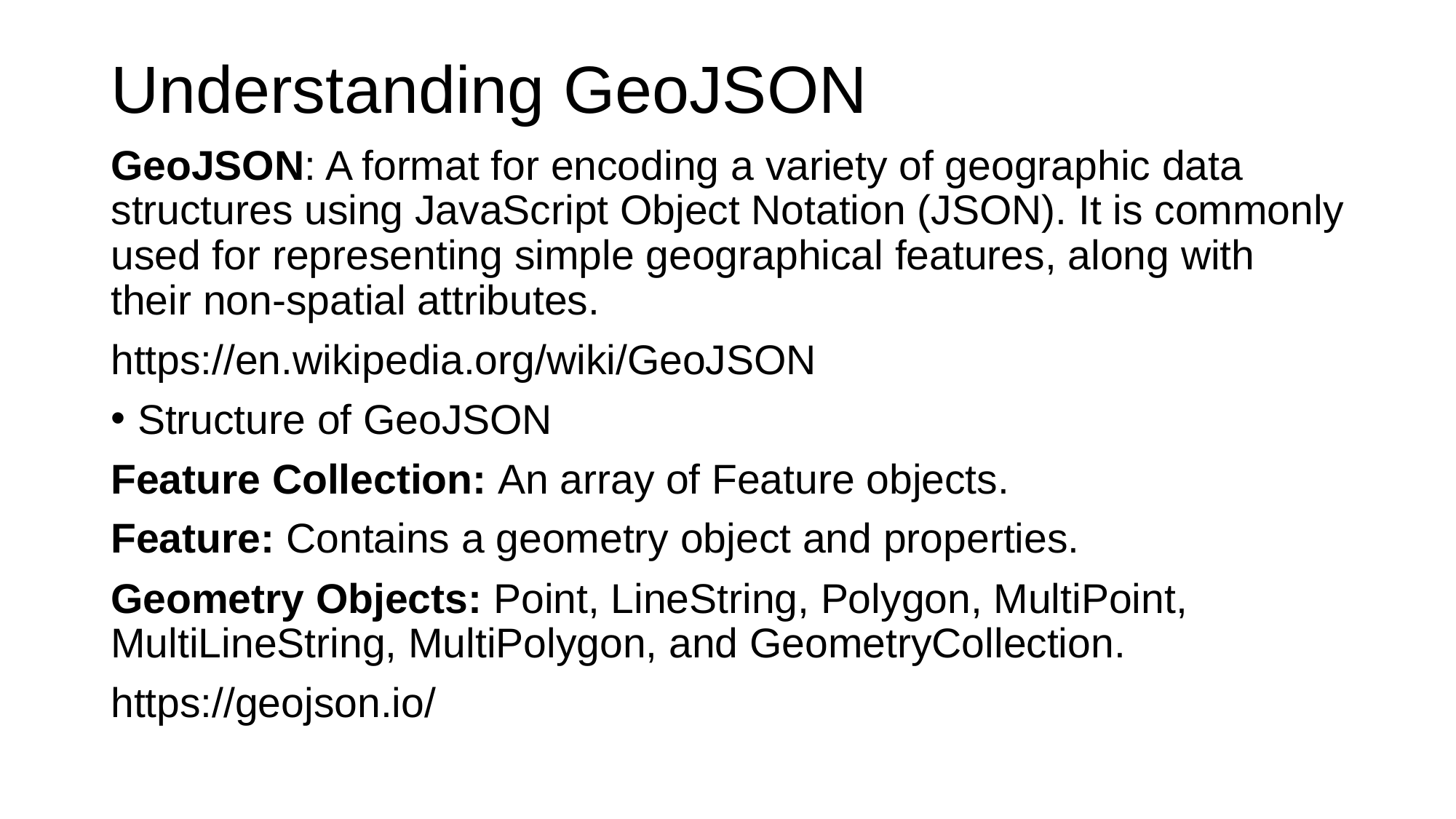

# Understanding GeoJSON
GeoJSON: A format for encoding a variety of geographic data structures using JavaScript Object Notation (JSON). It is commonly used for representing simple geographical features, along with their non-spatial attributes.
https://en.wikipedia.org/wiki/GeoJSON
Structure of GeoJSON
Feature Collection: An array of Feature objects.
Feature: Contains a geometry object and properties.
Geometry Objects: Point, LineString, Polygon, MultiPoint, MultiLineString, MultiPolygon, and GeometryCollection.
https://geojson.io/